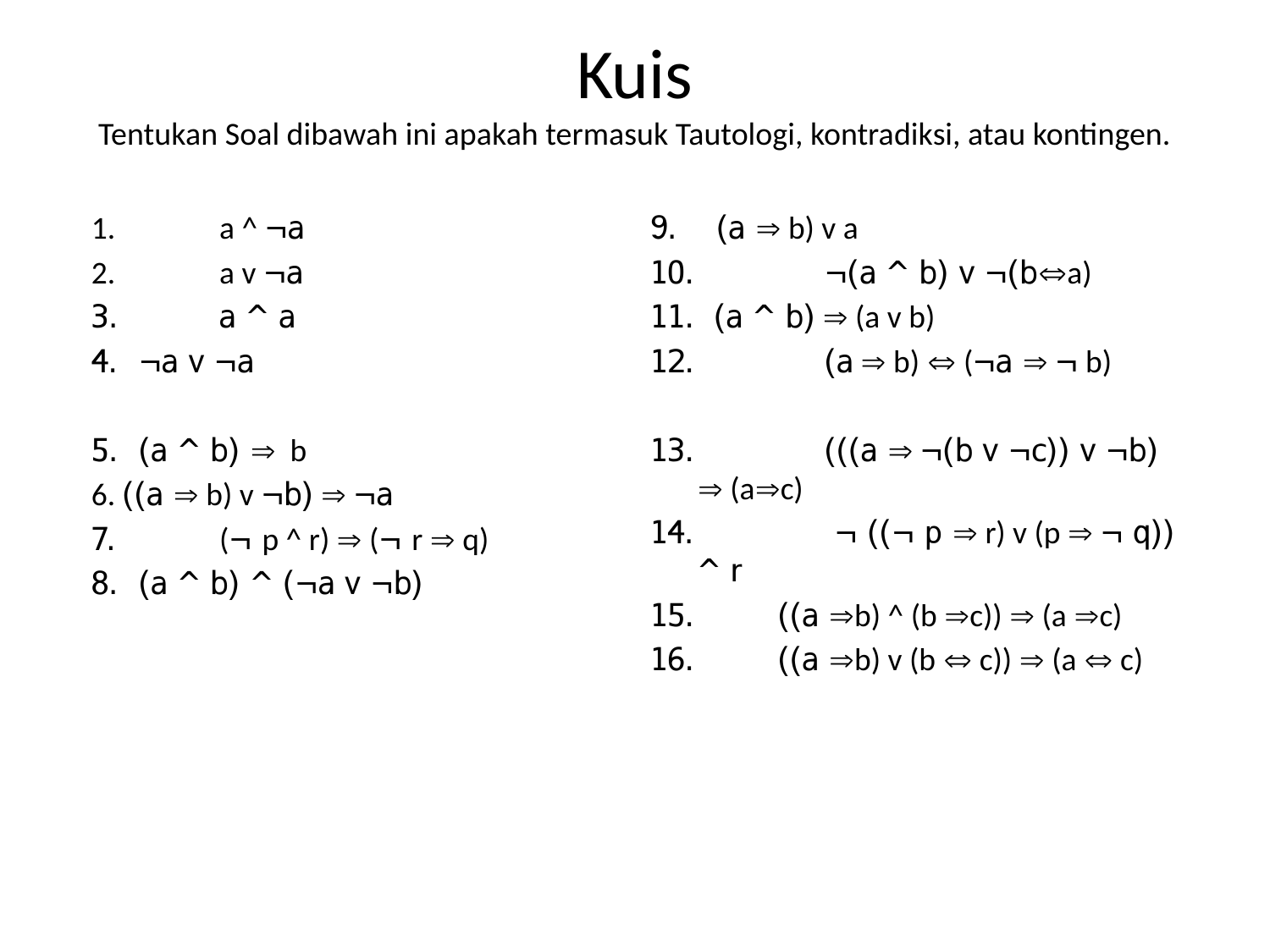

# Kuis Tentukan Soal dibawah ini apakah termasuk Tautologi, kontradiksi, atau kontingen.
1.  	a ^ ¬a
2.  	a v ¬a
3.  	a ^ a
4. 	¬a v ¬a

5. 	(a ^ b) ⇒  b
6. ((a ⇒ b) v ¬b) ⇒ ¬a
7.  	(¬ p ^ r) ⇒ (¬ r ⇒ q)
8. 	(a ^ b) ^ (¬a v ¬b)

9.    (a ⇒ b) v a
10. 	¬(a ^ b) v ¬(b⇔a)
11.  (a ^ b) ⇒ (a v b)
12. 	(a ⇒ b) ⇔ (¬a ⇒ ¬ b)

13. 	(((a ⇒ ¬(b v ¬c)) v ¬b) ⇒ (a⇒c)
14.		 ¬ ((¬ p ⇒ r) v (p ⇒ ¬ q)) ^ r
15.	((a ⇒b) ^ (b ⇒c)) ⇒ (a ⇒c)
16.	((a ⇒b) v (b ⇔ c)) ⇒ (a ⇔ c)